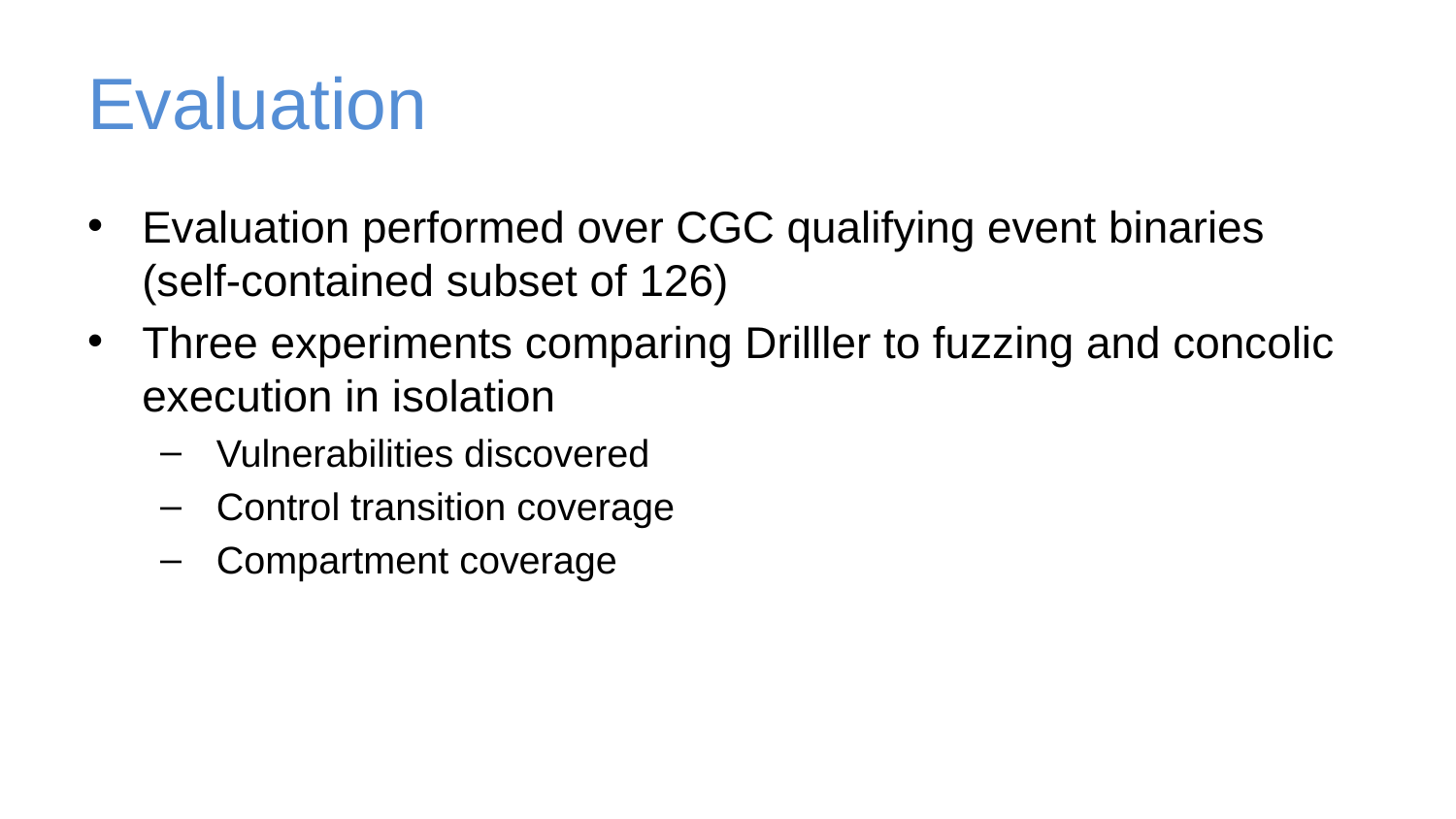

# Evaluation
Evaluation performed over CGC qualifying event binaries (self-contained subset of 126)
Three experiments comparing Drilller to fuzzing and concolic execution in isolation
 Vulnerabilities discovered
 Control transition coverage
 Compartment coverage